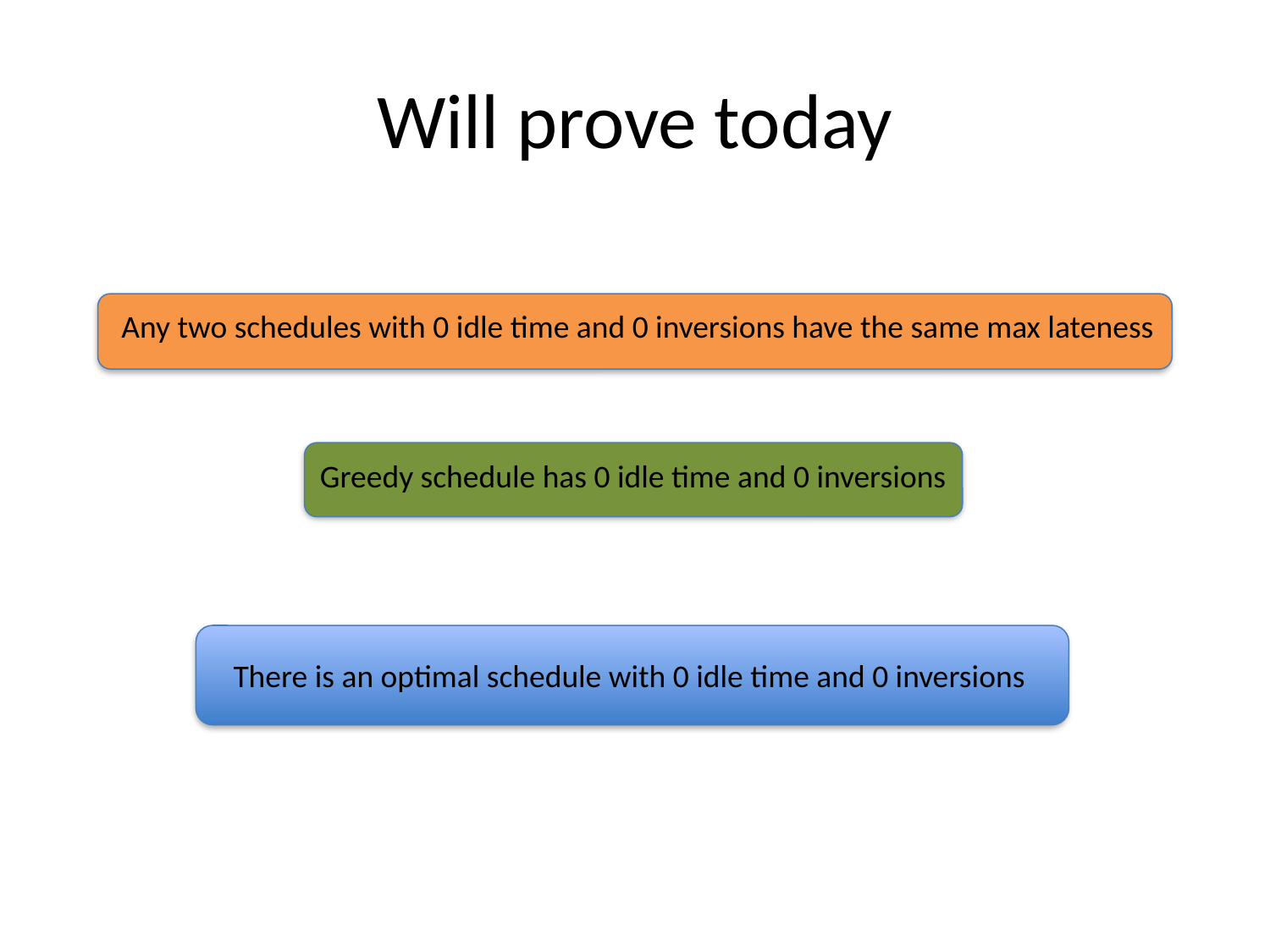

# Will prove today

Any two schedules with 0 idle time and 0 inversions have the same max lateness

Greedy schedule has 0 idle time and 0 inversions

There is an optimal schedule with 0 idle time and 0 inversions